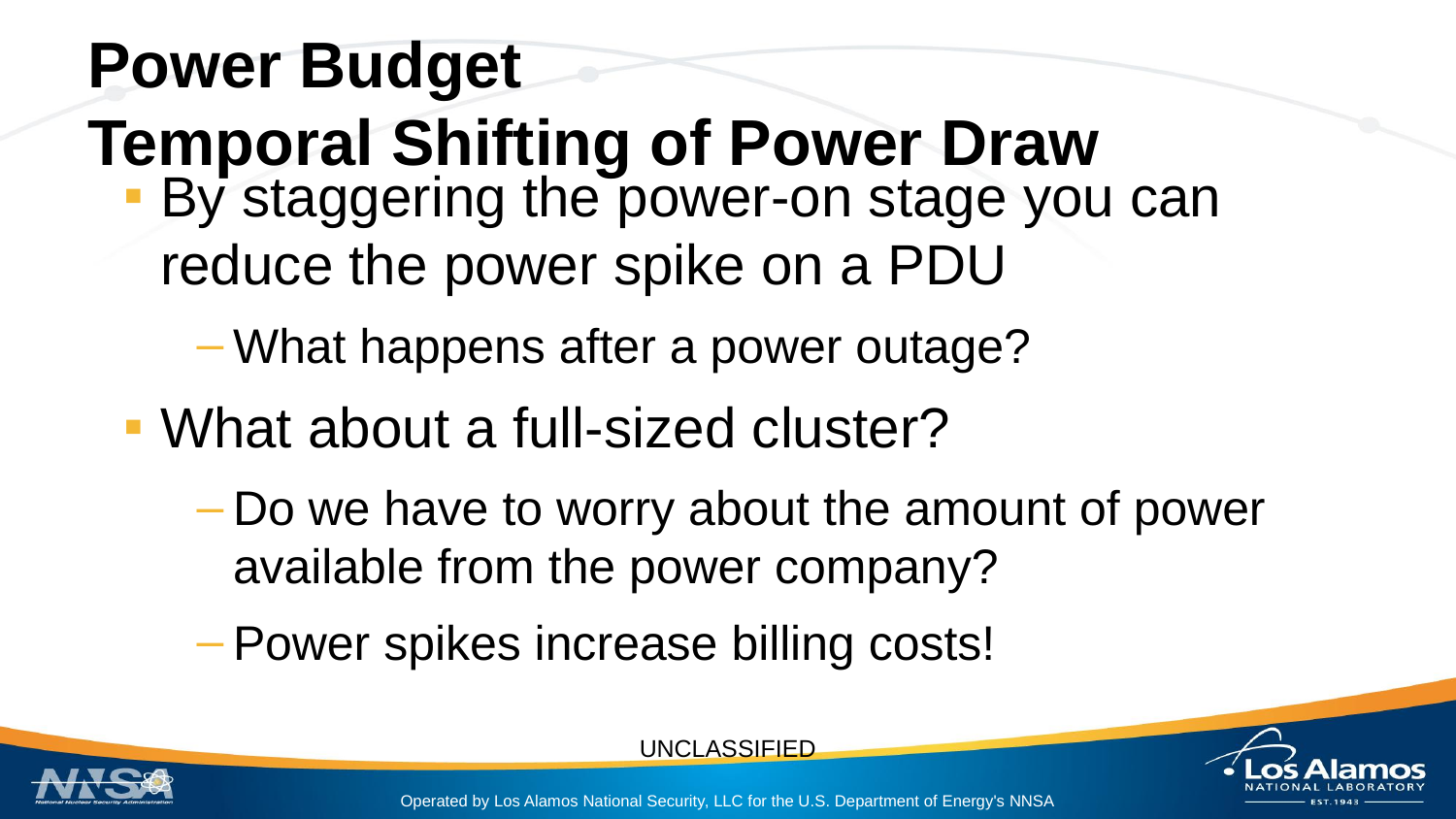

# Power Budget
Temporal Shifting of Power Draw
By staggering the power-on stage you can reduce the power spike on a PDU
What happens after a power outage?
What about a full-sized cluster?
Do we have to worry about the amount of power available from the power company?
Power spikes increase billing costs!